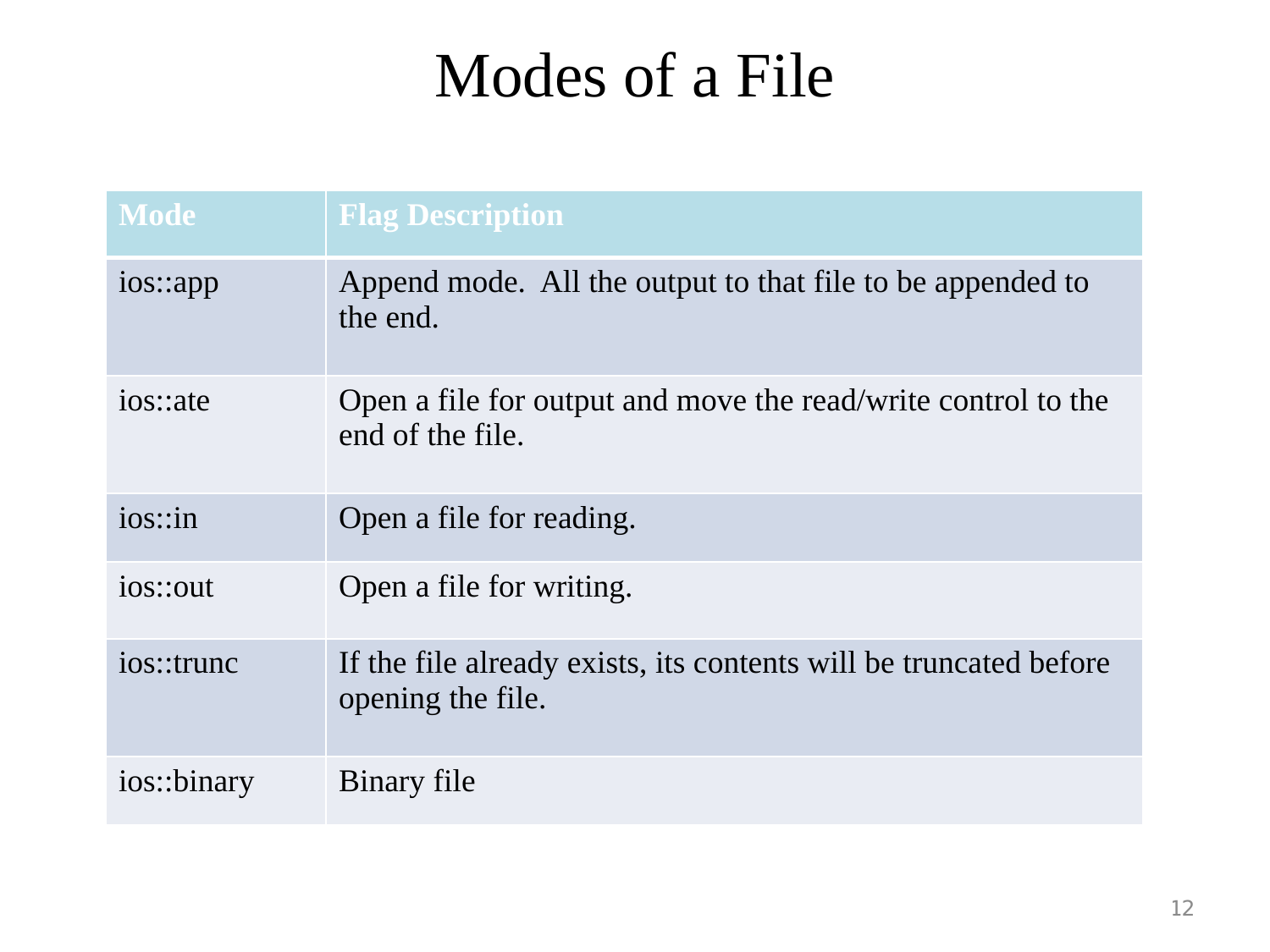

# Modes of a File

| Mode | Flag Description |
| --- | --- |
| ios::app | Append mode. All the output to that file to be appended to the end. |
| ios::ate | Open a file for output and move the read/write control to the end of the file. |
| ios::in | Open a file for reading. |
| ios::out | Open a file for writing. |
| ios::trunc | If the file already exists, its contents will be truncated before opening the file. |
| ios::binary | Binary file |
12